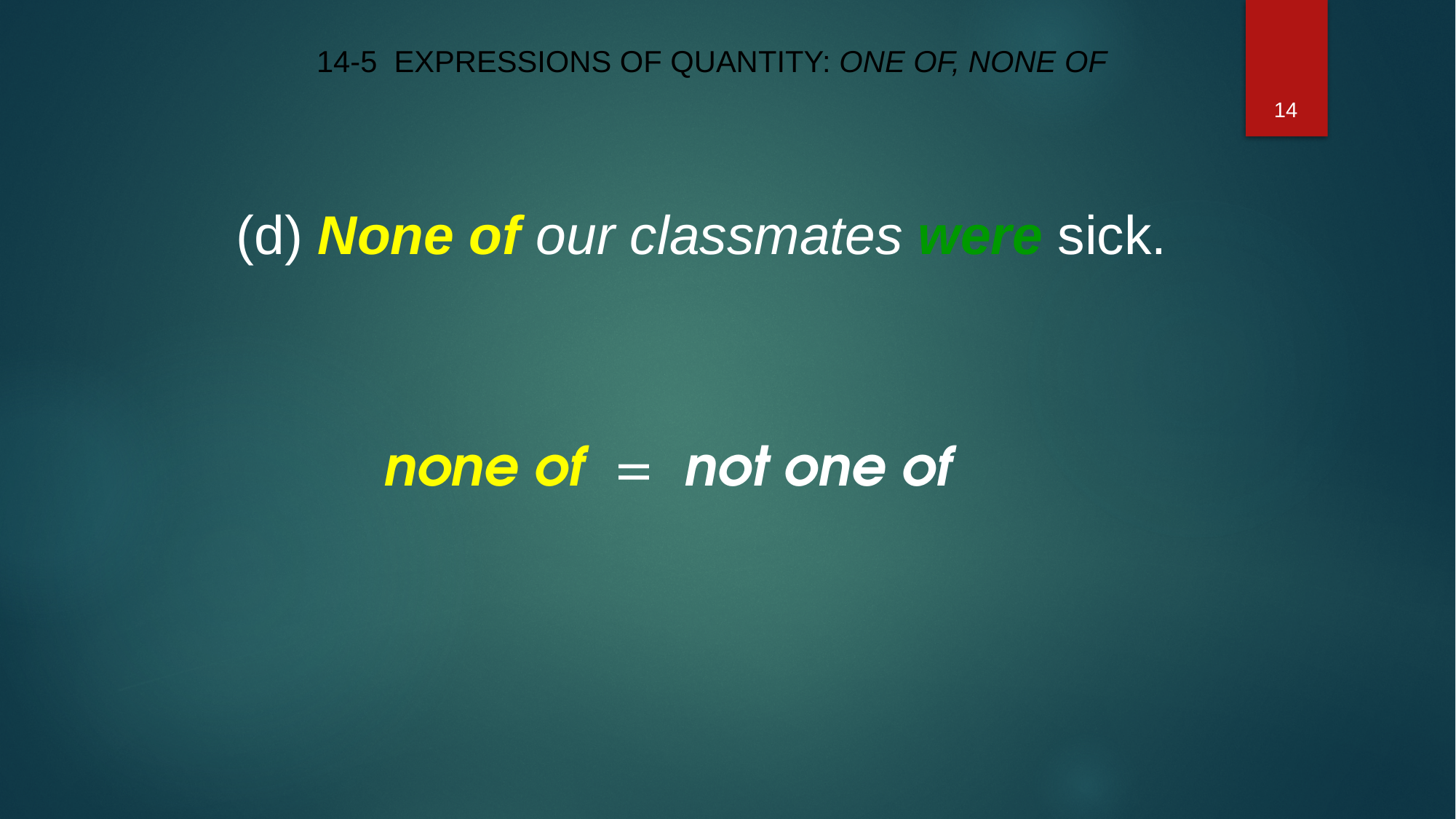

14
14-5  EXPRESSIONS OF QUANTITY: ONE OF, NONE OF
(d) None of our classmates were sick.

none of  =  not one of